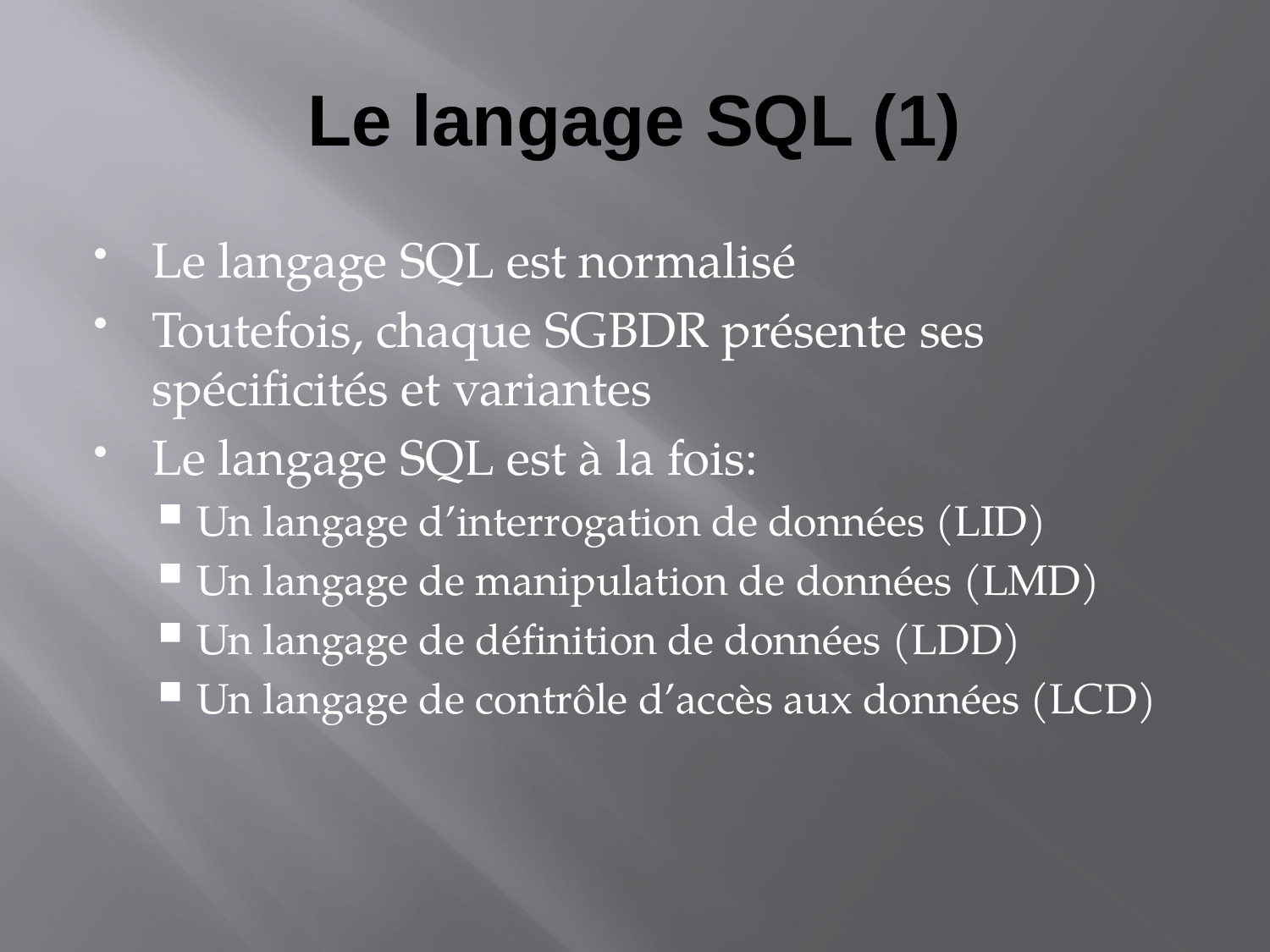

# Le langage SQL (1)
Le langage SQL est normalisé
Toutefois, chaque SGBDR présente ses spécificités et variantes
Le langage SQL est à la fois:
Un langage d’interrogation de données (LID)
Un langage de manipulation de données (LMD)
Un langage de définition de données (LDD)
Un langage de contrôle d’accès aux données (LCD)